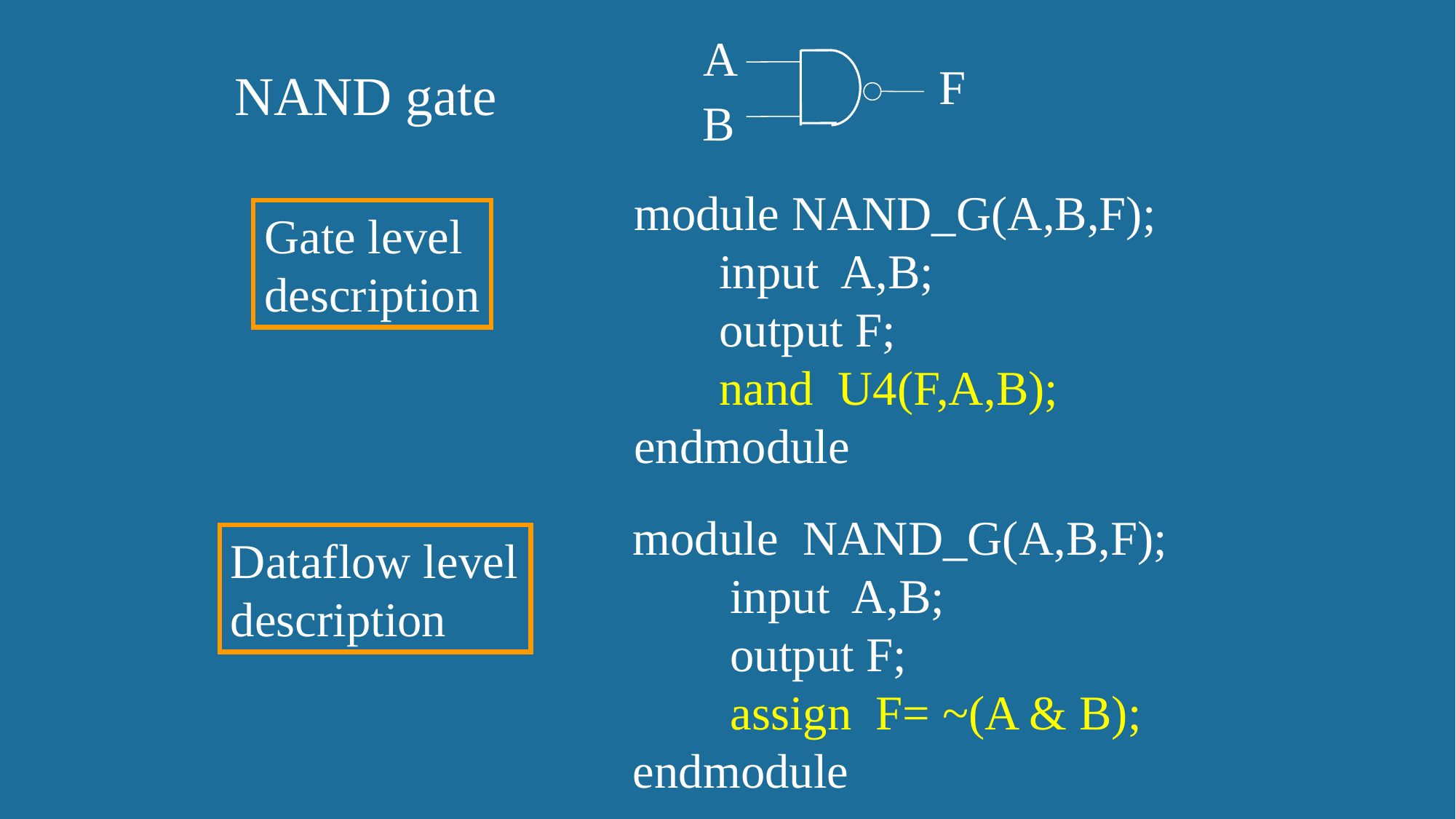

A

F

B

NAND gate
module NAND_G(A,B,F);
       input  A,B;
       output F;
       nand  U4(F,A,B);
endmodule
Gate level
description
module  NAND_G(A,B,F);
        input  A,B;
        output F;
        assign  F= ~(A & B);
endmodule
Dataflow level
description